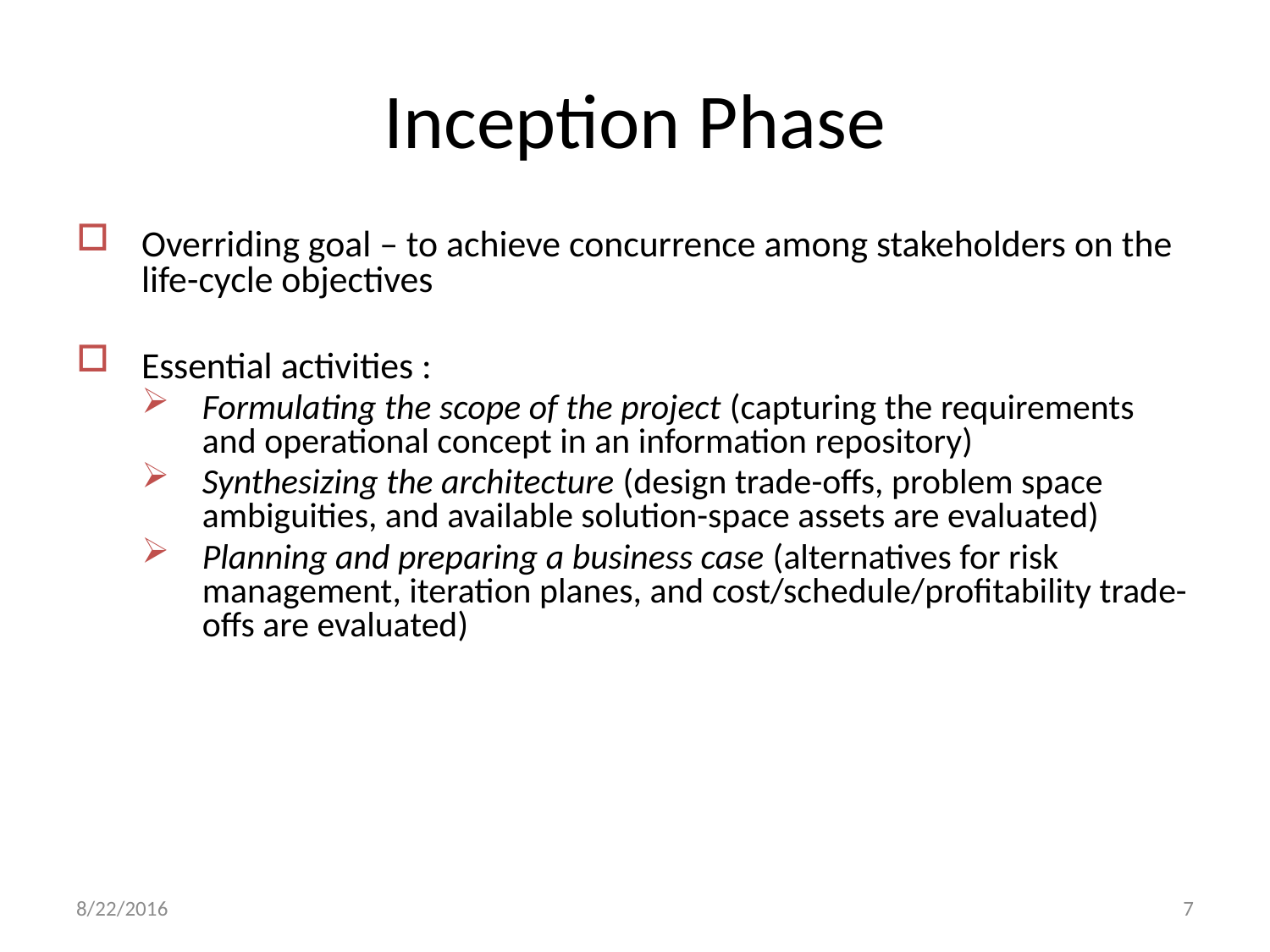

# Inception Phase
Overriding goal – to achieve concurrence among stakeholders on the life-cycle objectives

Essential activities :
Formulating the scope of the project (capturing the requirements and operational concept in an information repository)
Synthesizing the architecture (design trade-offs, problem space ambiguities, and available solution-space assets are evaluated)
Planning and preparing a business case (alternatives for risk management, iteration planes, and cost/schedule/profitability trade-offs are evaluated)

8/22/2016
7